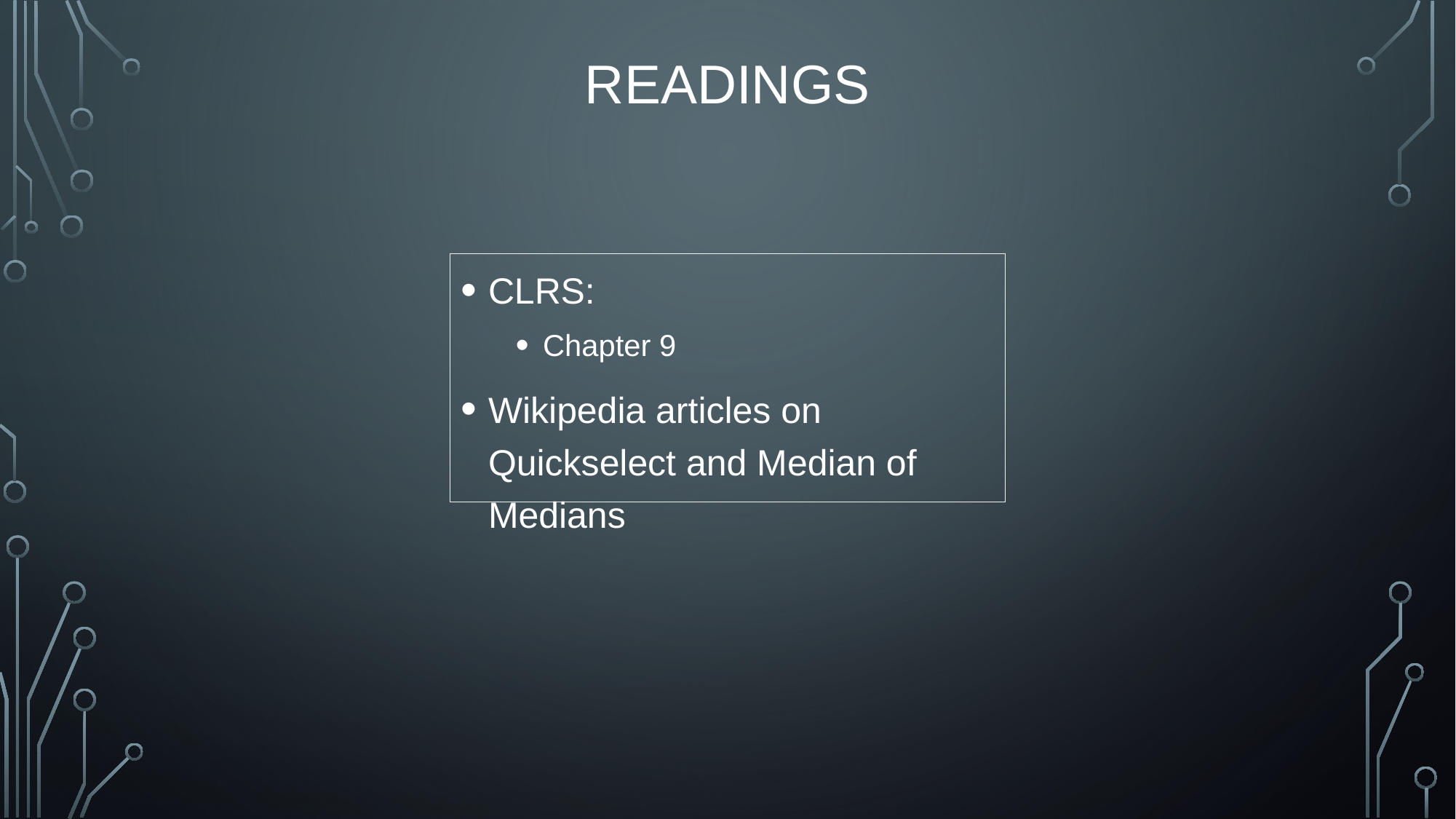

# Readings
CLRS:
Chapter 9
Wikipedia articles on Quickselect and Median of Medians